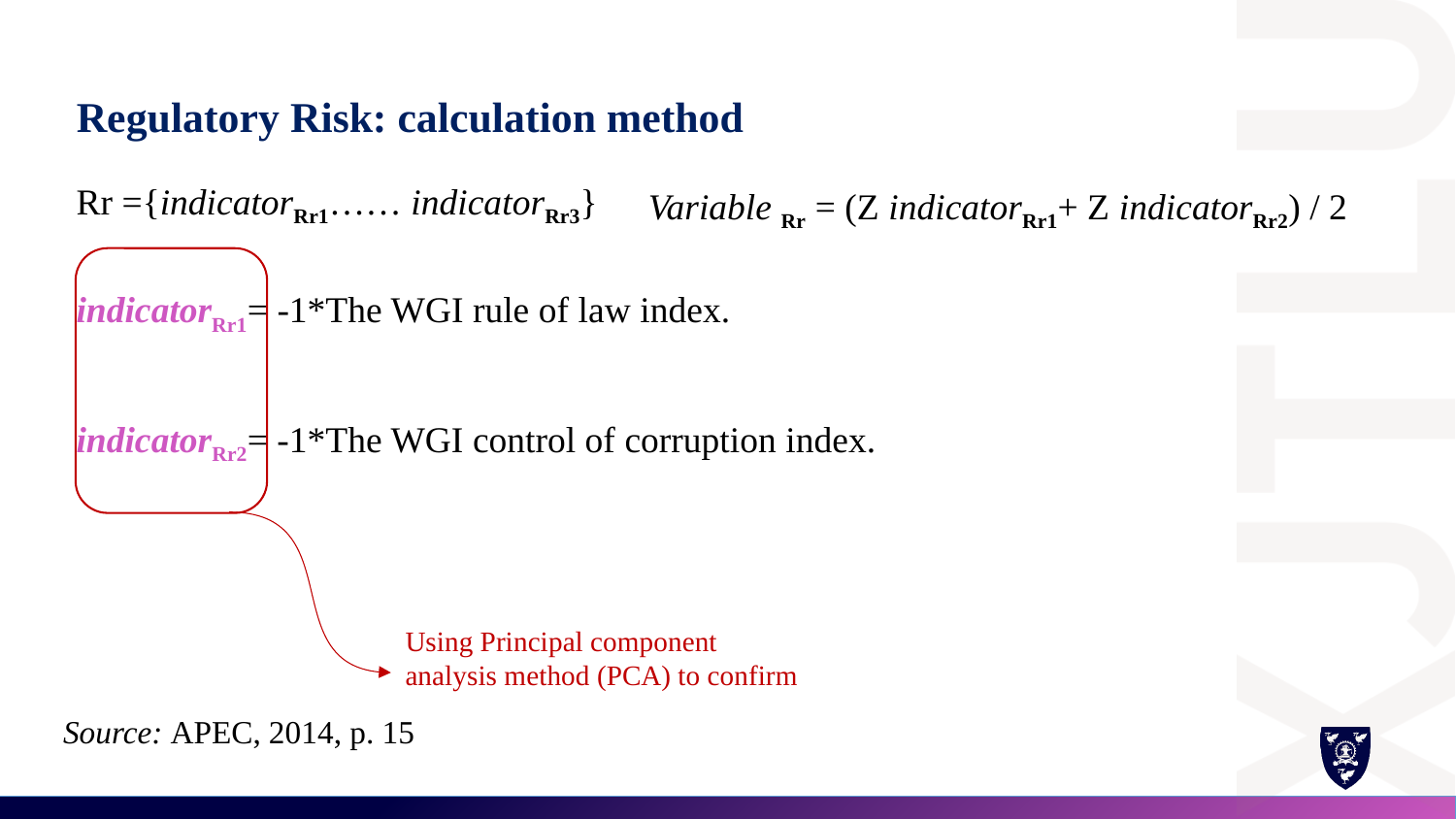

# Regulatory Risk: calculation method
Rr ={indicatorRr1…… indicatorRr3}
Variable Rr = (Z indicatorRr1+ Z indicatorRr2) / 2

indicatorRr1= -1*The WGI rule of law index.
indicatorRr2= -1*The WGI control of corruption index.

Using Principal component analysis method (PCA) to confirm
Source: APEC, 2014, p. 15